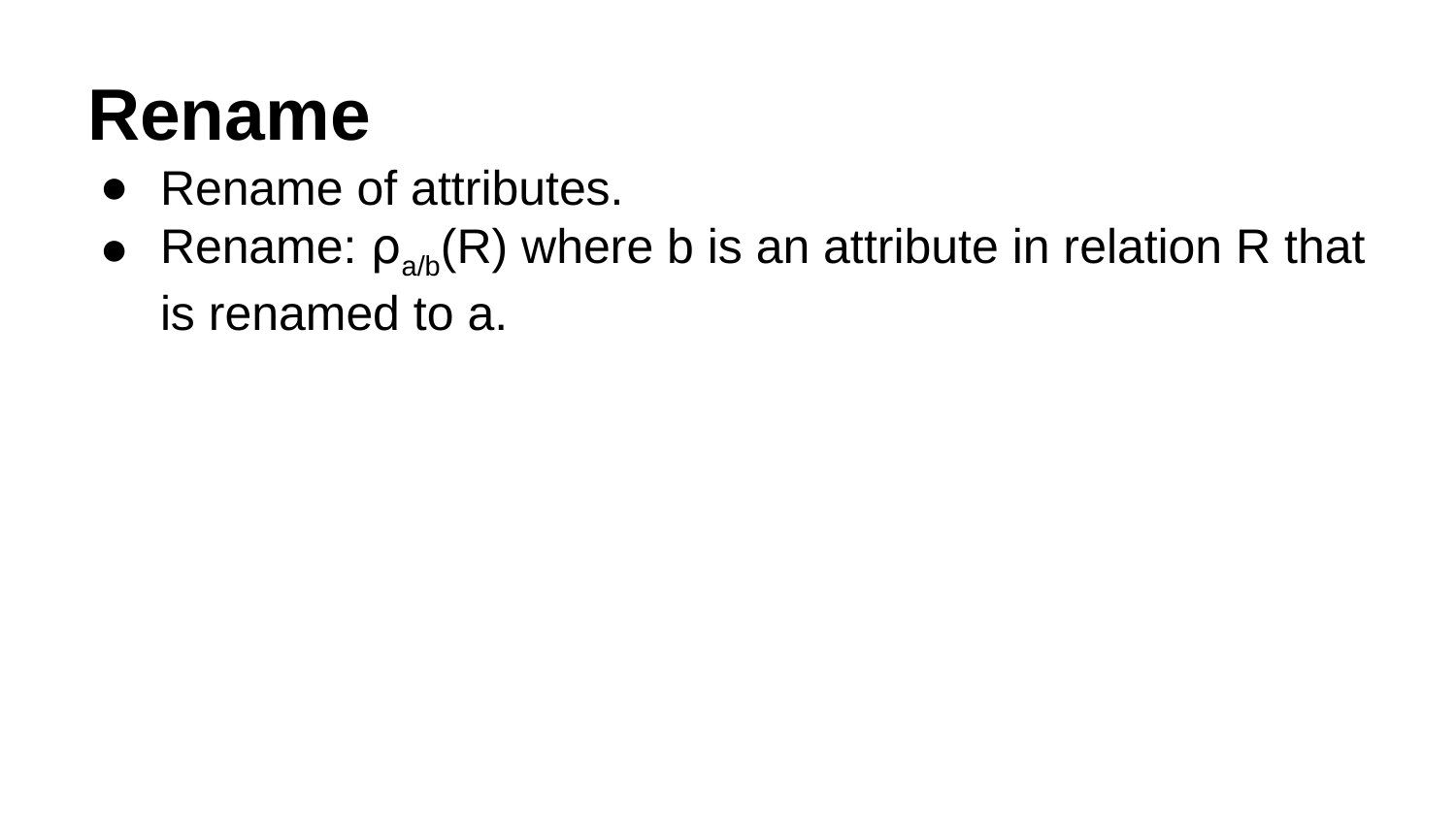

# Rename
Rename of attributes.
Rename: ⍴a/b(R) where b is an attribute in relation R that is renamed to a.